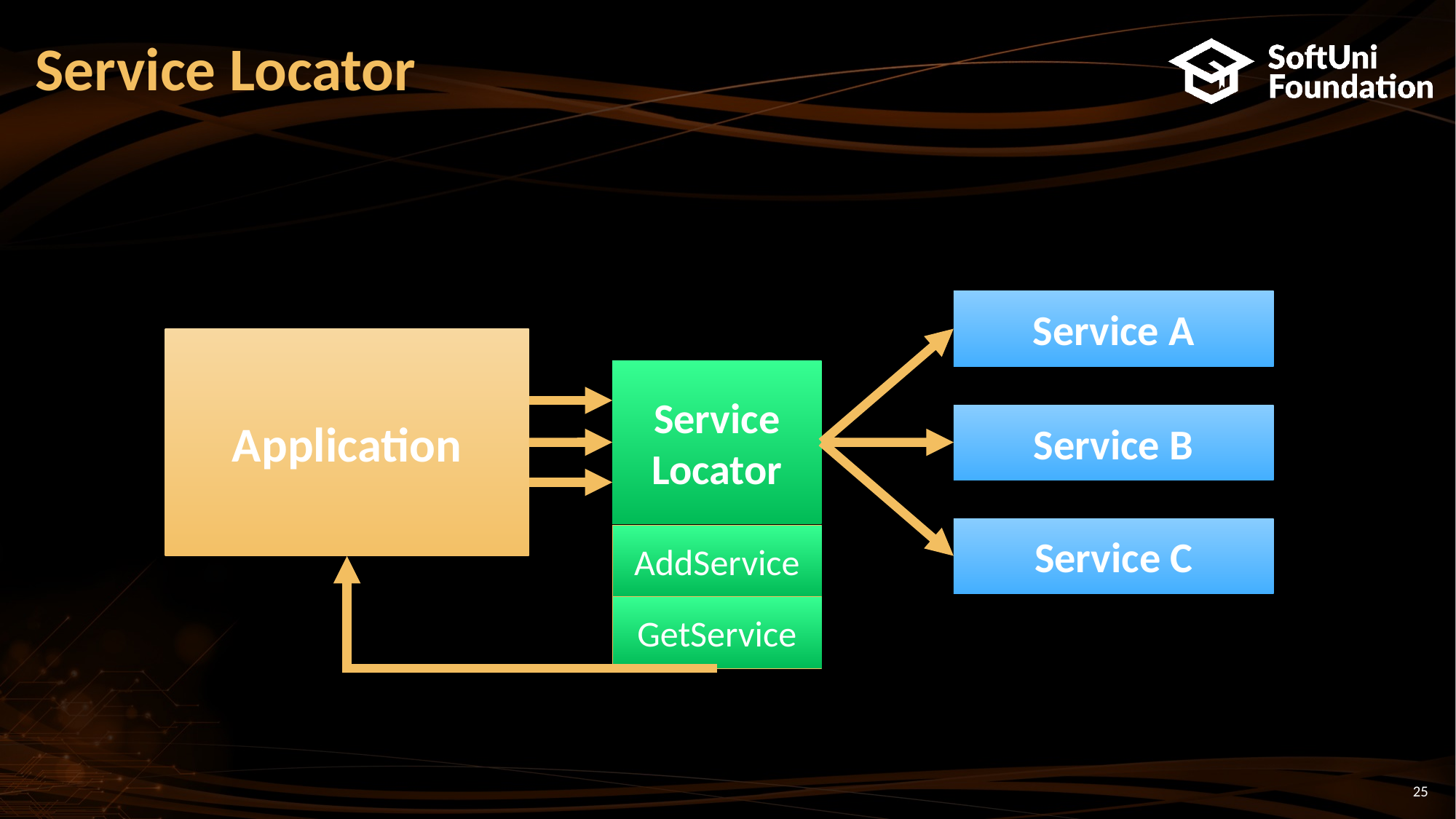

# Service Locator
Service A
Service B
Service C
Application
Service Locator
AddService
GetService
25